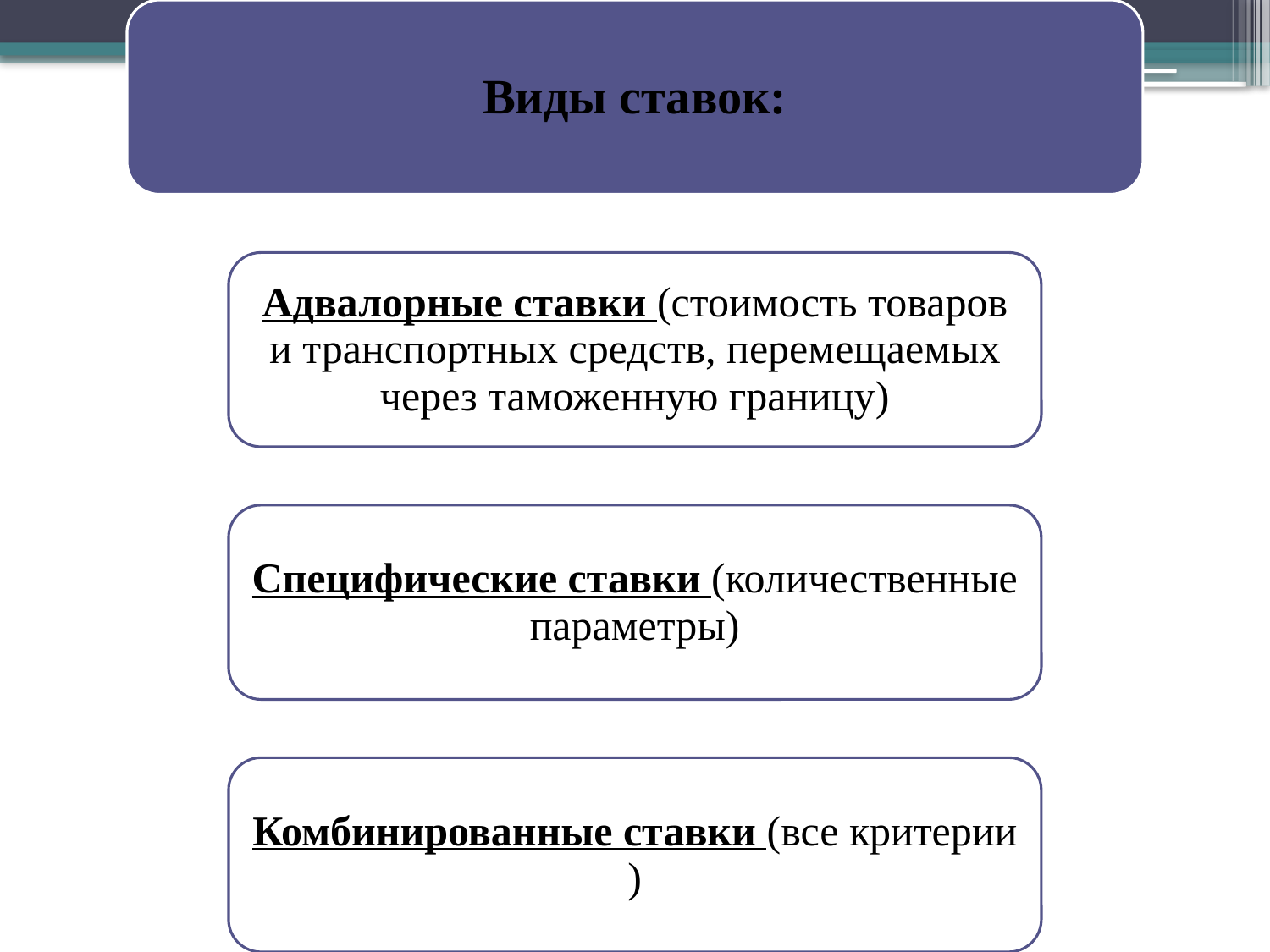

Виды ставок:
Адвалорные ставки (стоимость товаров и транспортных средств, перемещаемых через таможенную границу)
Специфические ставки (количественные параметры)
Комбинированные ставки (все критерии )